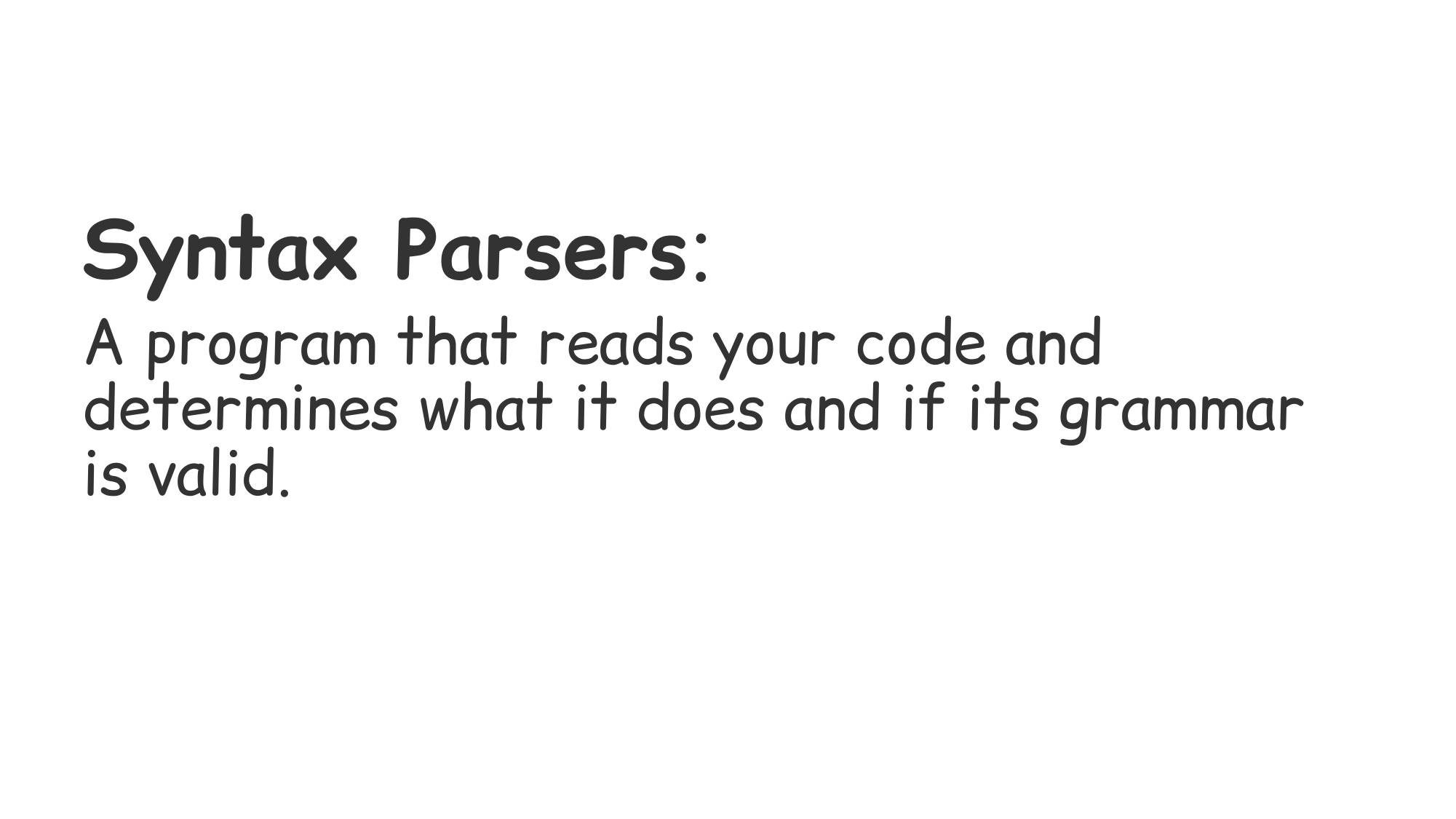

Syntax Parsers:
A program that reads your code and determines what it does and if its grammar is valid.